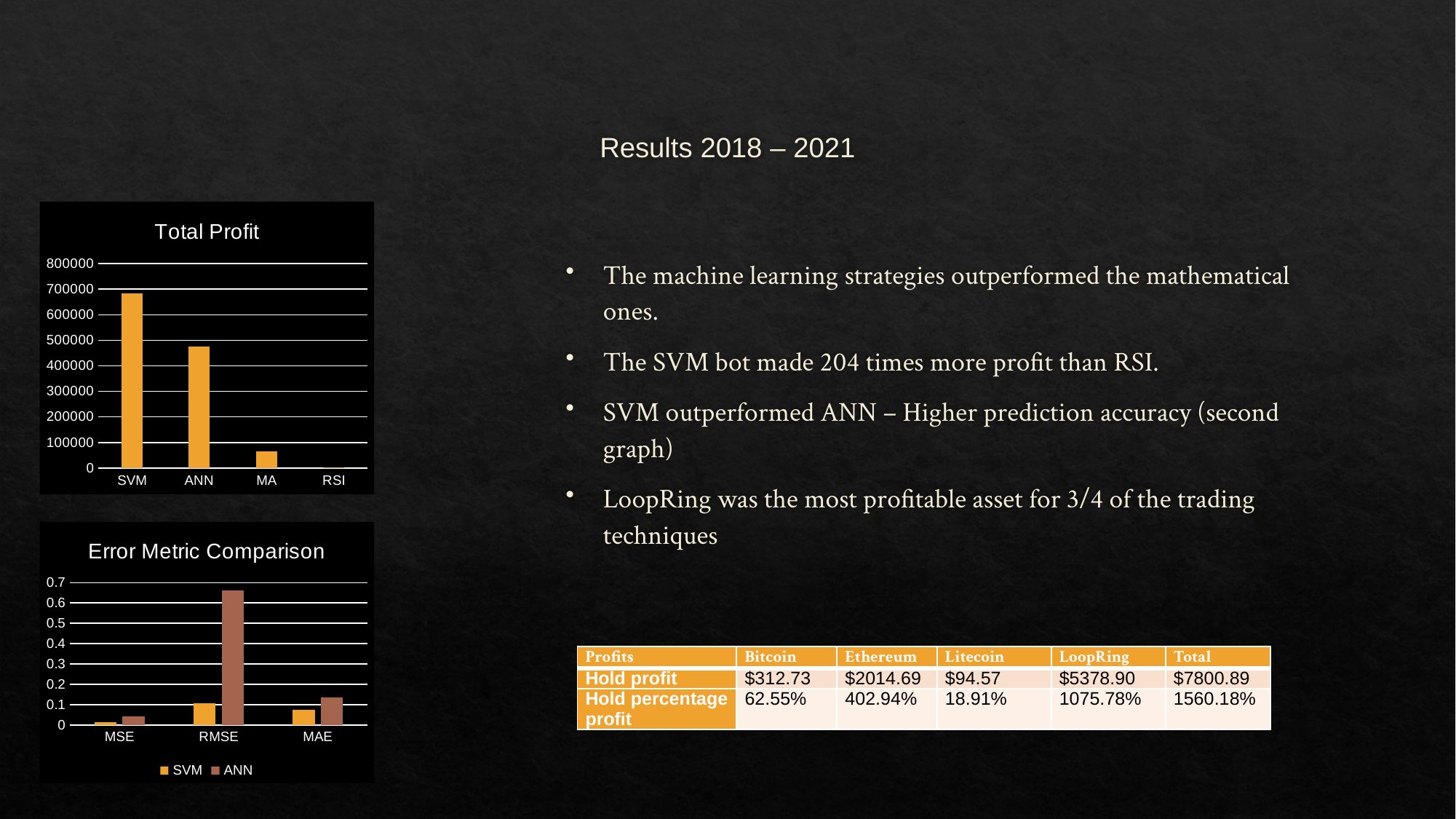

# Results 2018 – 2021

### Chart:

| Category | Total Profit |
|---|---|
| SVM | 684531.35 |
| ANN | 474428.63 |
| MA | 65973.31 |
| RSI | 3354.59 |
The machine learning strategies outperformed the mathematical ones.
The SVM bot made 204 times more profit than RSI.
SVM outperformed ANN – Higher prediction accuracy (second graph)
LoopRing was the most profitable asset for 3/4 of the trading techniques

### Chart: Error Metric Comparison

| Category | SVM | ANN |
|---|---|---|
| MSE | 0.012 | 0.044 |
| RMSE | 0.107 | 0.66 |
| MAE | 0.073 | 0.134 |
| Profits | Bitcoin | Ethereum | Litecoin | LoopRing | Total |
| --- | --- | --- | --- | --- | --- |
| Hold profit | $312.73 | $2014.69 | $94.57 | $5378.90 | $7800.89 |
| Hold percentage profit | 62.55% | 402.94% | 18.91% | 1075.78% | 1560.18% |